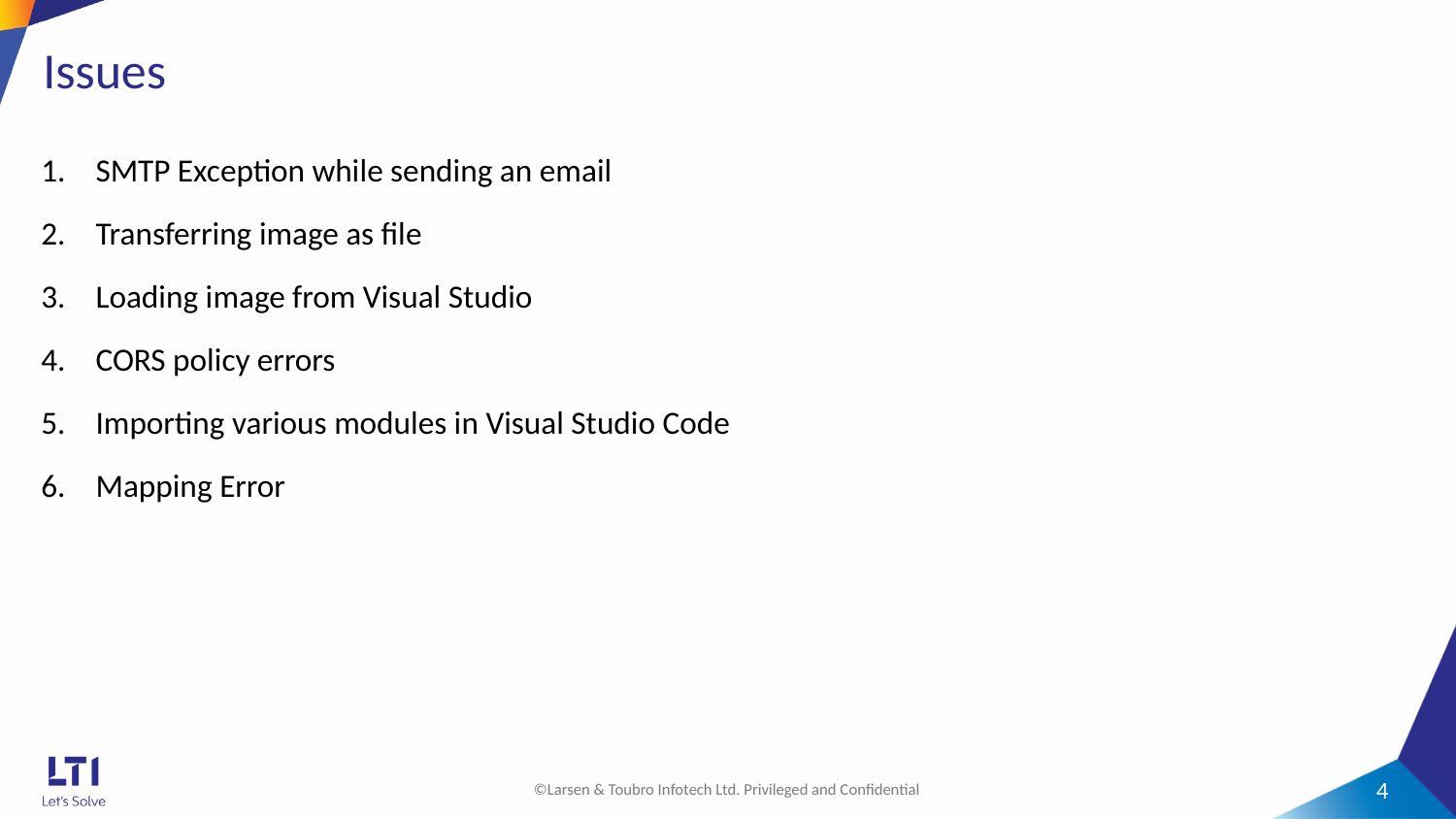

# Issues

SMTP Exception while sending an email
Transferring image as file
Loading image from Visual Studio
CORS policy errors
Importing various modules in Visual Studio Code
Mapping Error